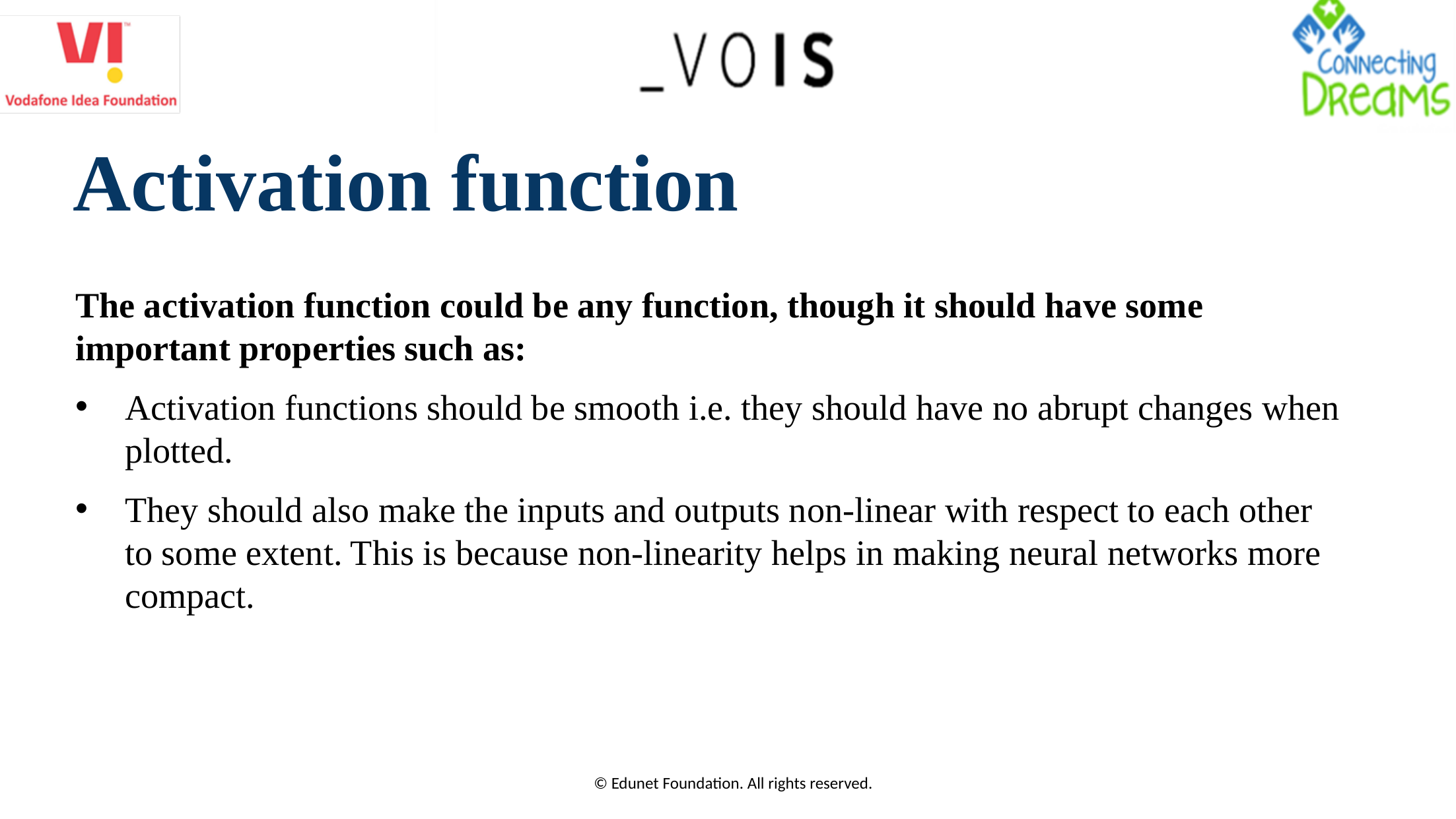

Activation function
The activation function could be any function, though it should have some important properties such as:
Activation functions should be smooth i.e. they should have no abrupt changes when plotted.
They should also make the inputs and outputs non-linear with respect to each other to some extent. This is because non-linearity helps in making neural networks more compact.
© Edunet Foundation. All rights reserved.